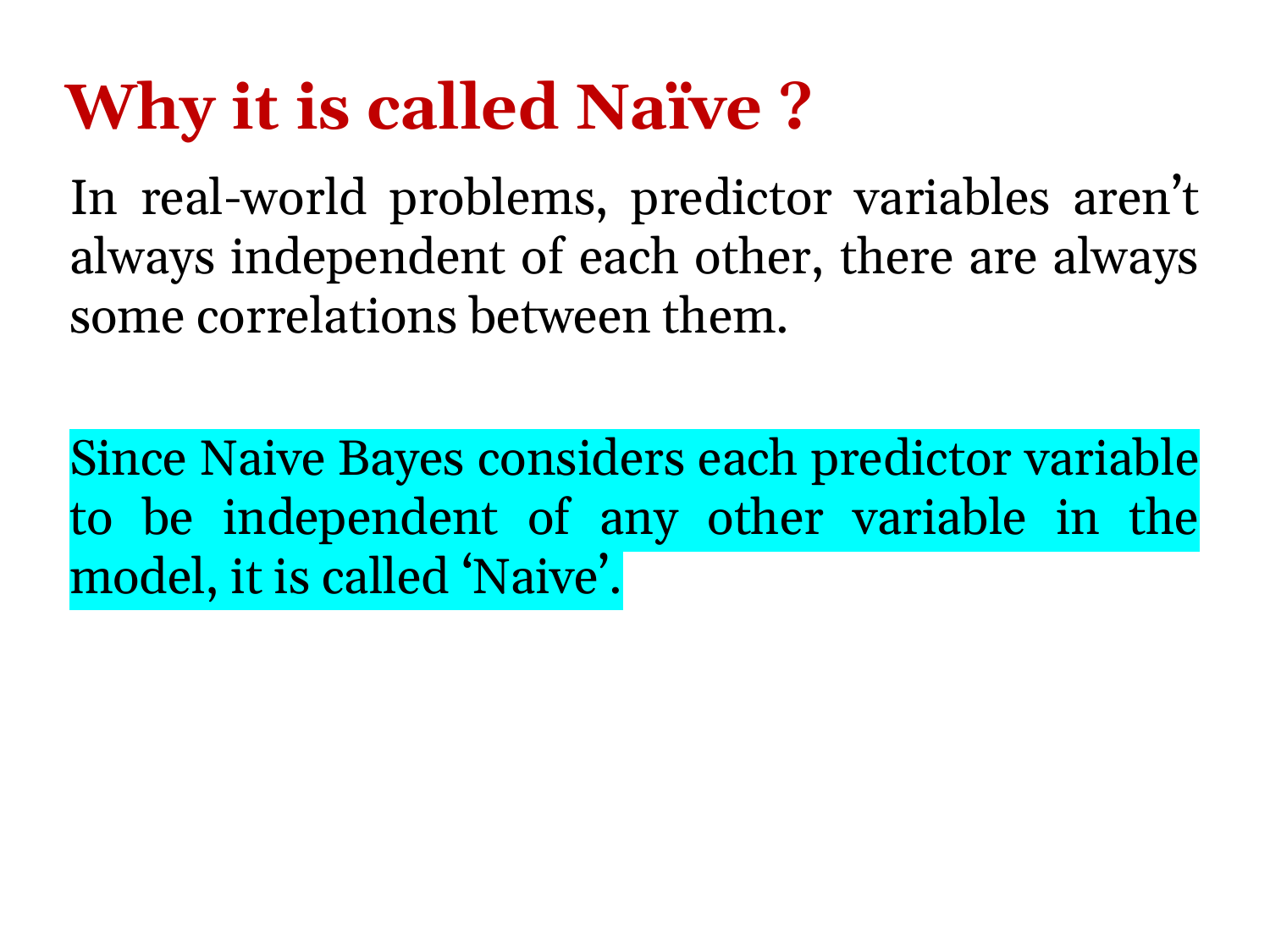

# Why it is called Naïve ?
In real-world problems, predictor variables aren’t always independent of each other, there are always some correlations between them.

Since Naive Bayes considers each predictor variable to be independent of any other variable in the model, it is called ‘Naive’.